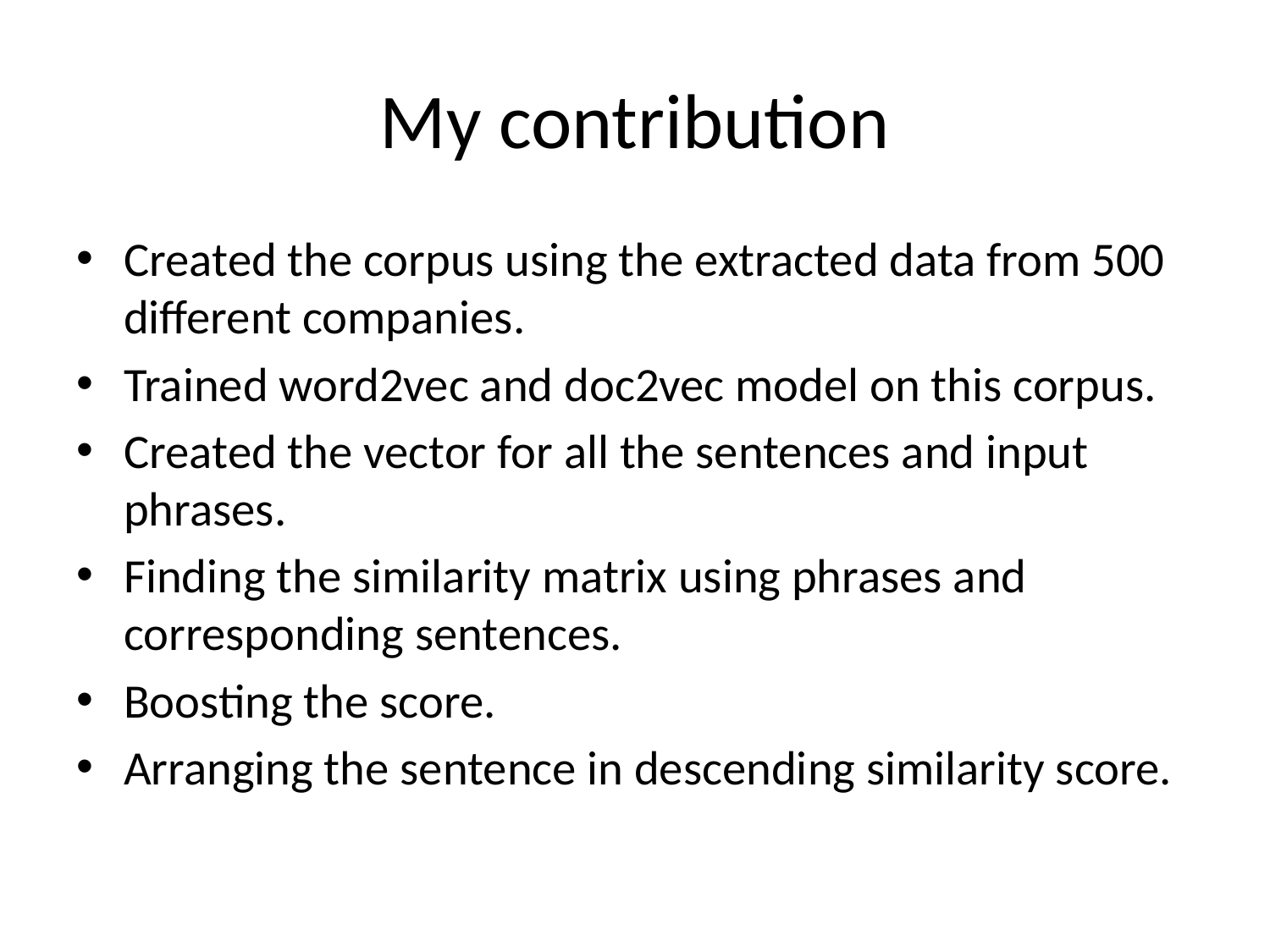

# My contribution
Created the corpus using the extracted data from 500 different companies.
Trained word2vec and doc2vec model on this corpus.
Created the vector for all the sentences and input phrases.
Finding the similarity matrix using phrases and corresponding sentences.
Boosting the score.
Arranging the sentence in descending similarity score.